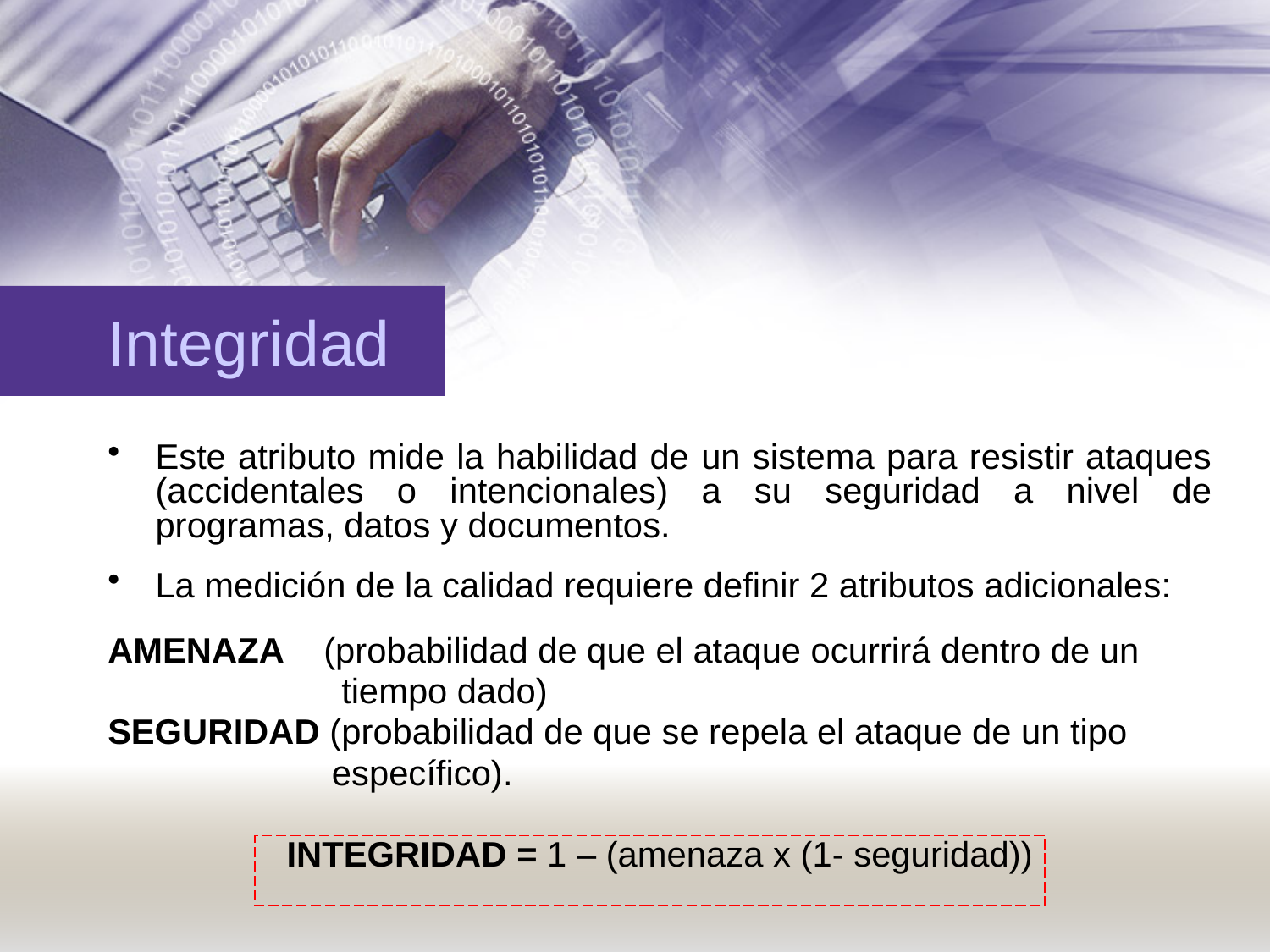

Integridad
Este atributo mide la habilidad de un sistema para resistir ataques (accidentales o intencionales) a su seguridad a nivel de programas, datos y documentos.

La medición de la calidad requiere definir 2 atributos adicionales:

AMENAZA    (probabilidad de que el ataque ocurrirá dentro de un
                        tiempo dado)
SEGURIDAD (probabilidad de que se repela el ataque de un tipo
                       específico).

INTEGRIDAD = 1 – (amenaza x (1- seguridad))